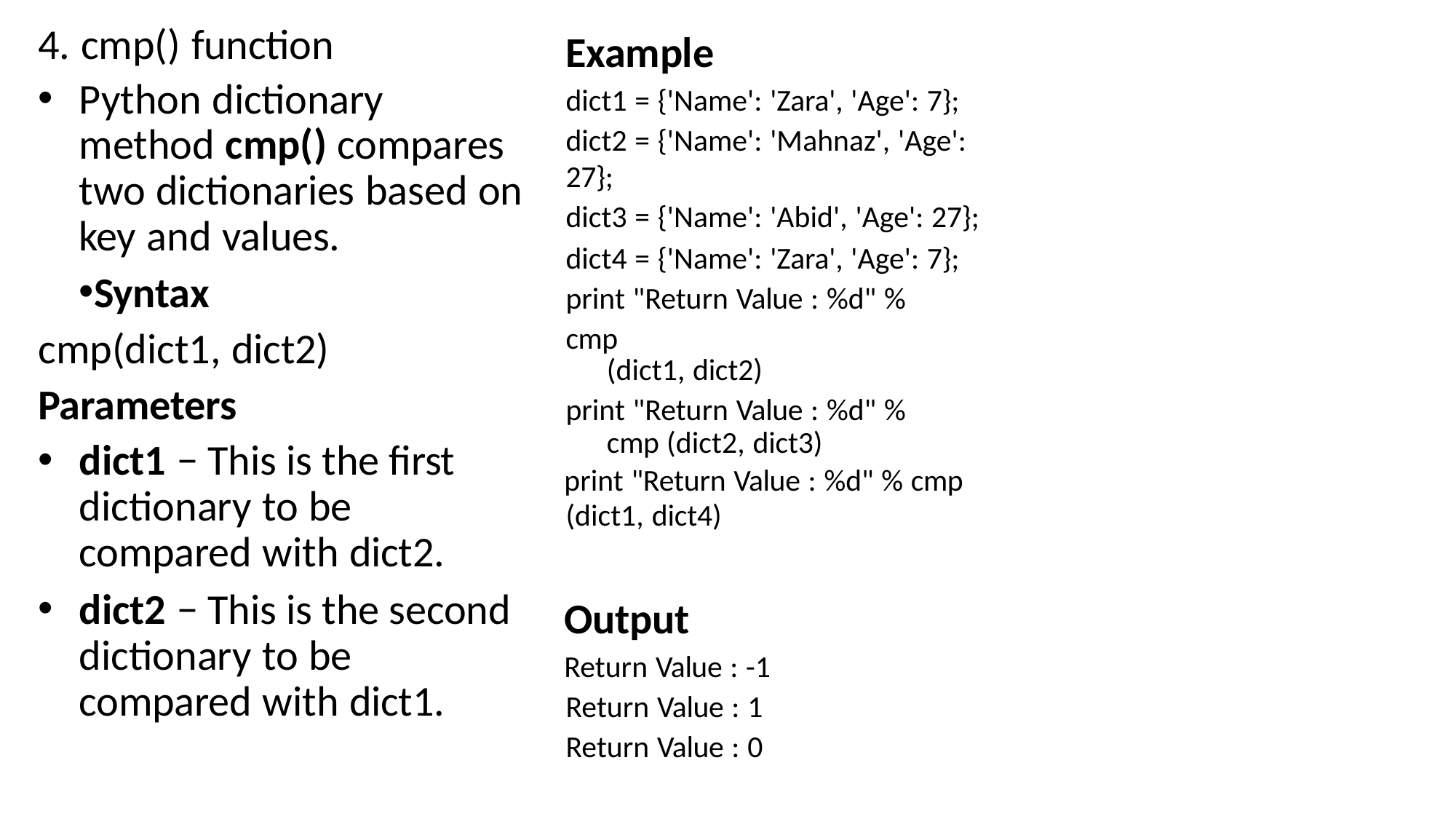

# 4. cmp() function
Example
dict1 = {'Name': 'Zara', 'Age': 7};
dict2 = {'Name': 'Mahnaz', 'Age': 27};
dict3 = {'Name': 'Abid', 'Age': 27};
dict4 = {'Name': 'Zara', 'Age': 7}; print "Return Value : %d" % cmp
(dict1, dict2)
print "Return Value : %d" % cmp (dict2, dict3)
print "Return Value : %d" % cmp
(dict1, dict4)

Output
Return Value : -1 Return Value : 1 Return Value : 0
Python dictionary method cmp() compares two dictionaries based on key and values.
Syntax cmp(dict1, dict2) Parameters
dict1 − This is the first dictionary to be compared with dict2.
dict2 − This is the second dictionary to be compared with dict1.